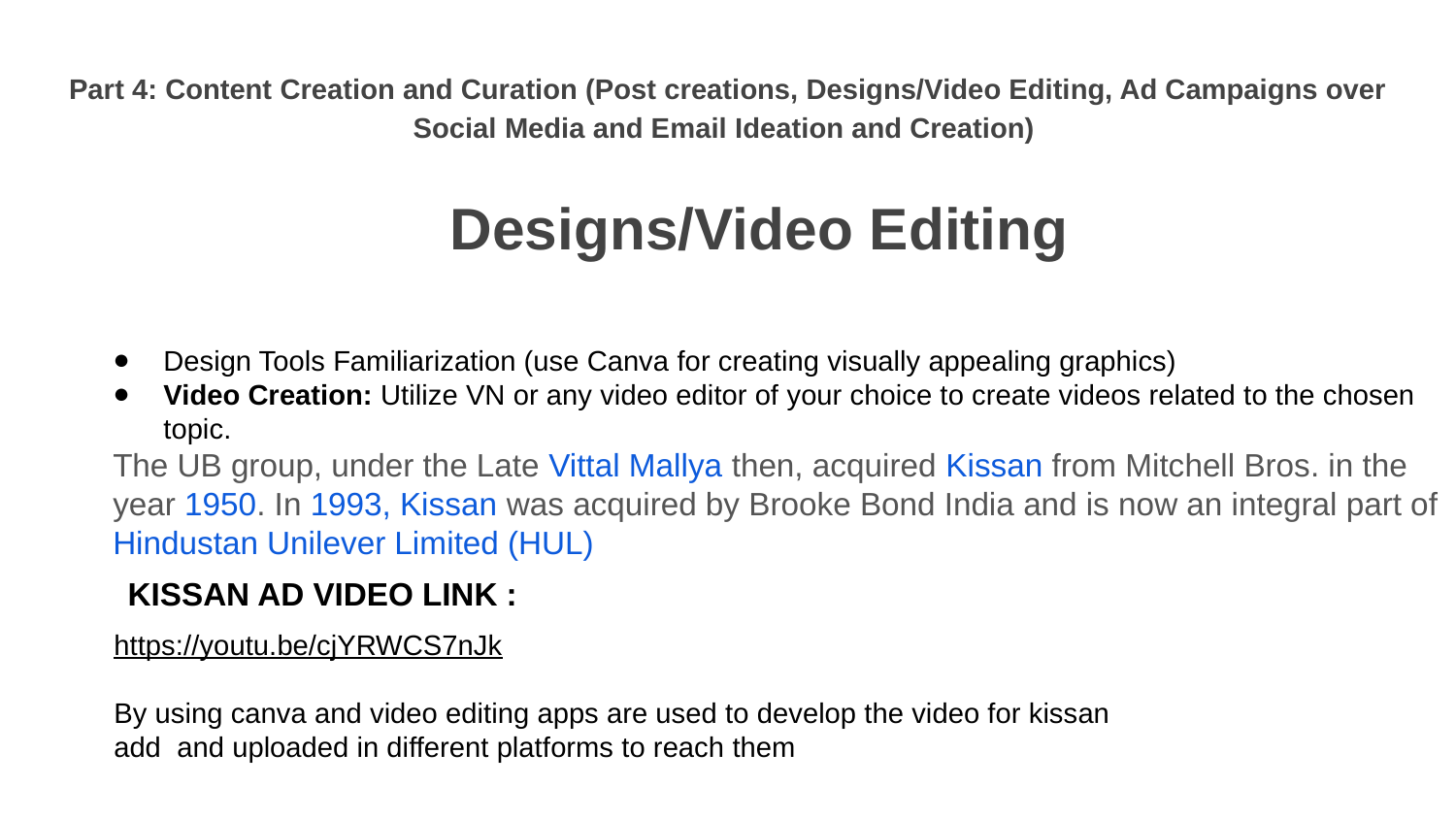

Part 4: Content Creation and Curation (Post creations, Designs/Video Editing, Ad Campaigns over Social Media and Email Ideation and Creation)
Designs/Video Editing

Design Tools Familiarization (use Canva for creating visually appealing graphics)
Video Creation: Utilize VN or any video editor of your choice to create videos related to the chosen topic.
The UB group, under the Late Vittal Mallya then, acquired Kissan from Mitchell Bros. in the year 1950. In 1993, Kissan was acquired by Brooke Bond India and is now an integral part of Hindustan Unilever Limited (HUL)
KISSAN AD VIDEO LINK :
https://youtu.be/cjYRWCS7nJk

By using canva and video editing apps are used to develop the video for kissan add  and uploaded in different platforms to reach them